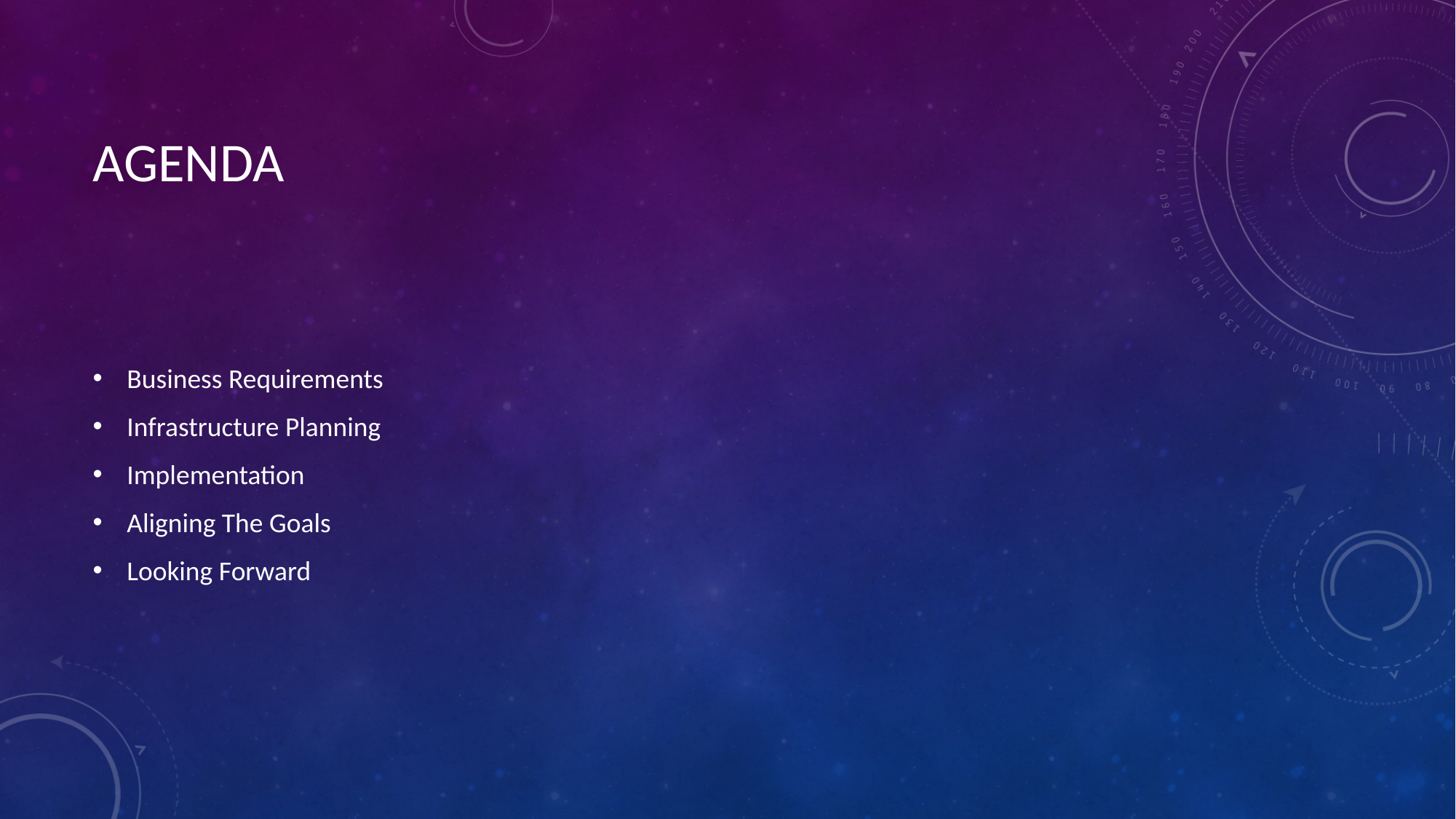

# Agenda
Business Requirements
Infrastructure Planning
Implementation
Aligning The Goals
Looking Forward